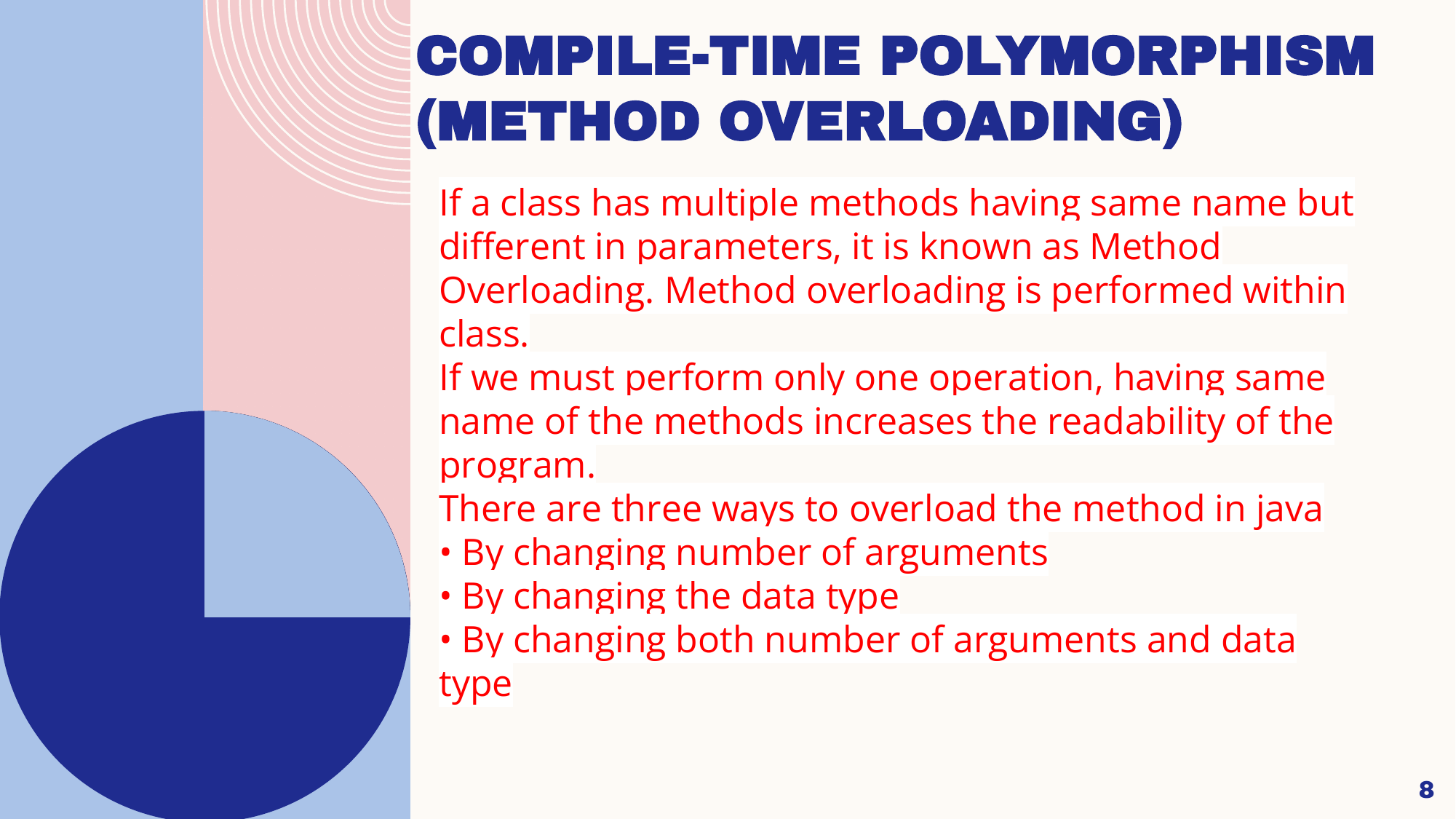

# Compile-Time Polymorphism (Method Overloading)
If a class has multiple methods having same name but different in parameters, it is known as Method Overloading. Method overloading is performed within class.
If we must perform only one operation, having same name of the methods increases the readability of the program.
There are three ways to overload the method in java
• By changing number of arguments
• By changing the data type
• By changing both number of arguments and data type
8